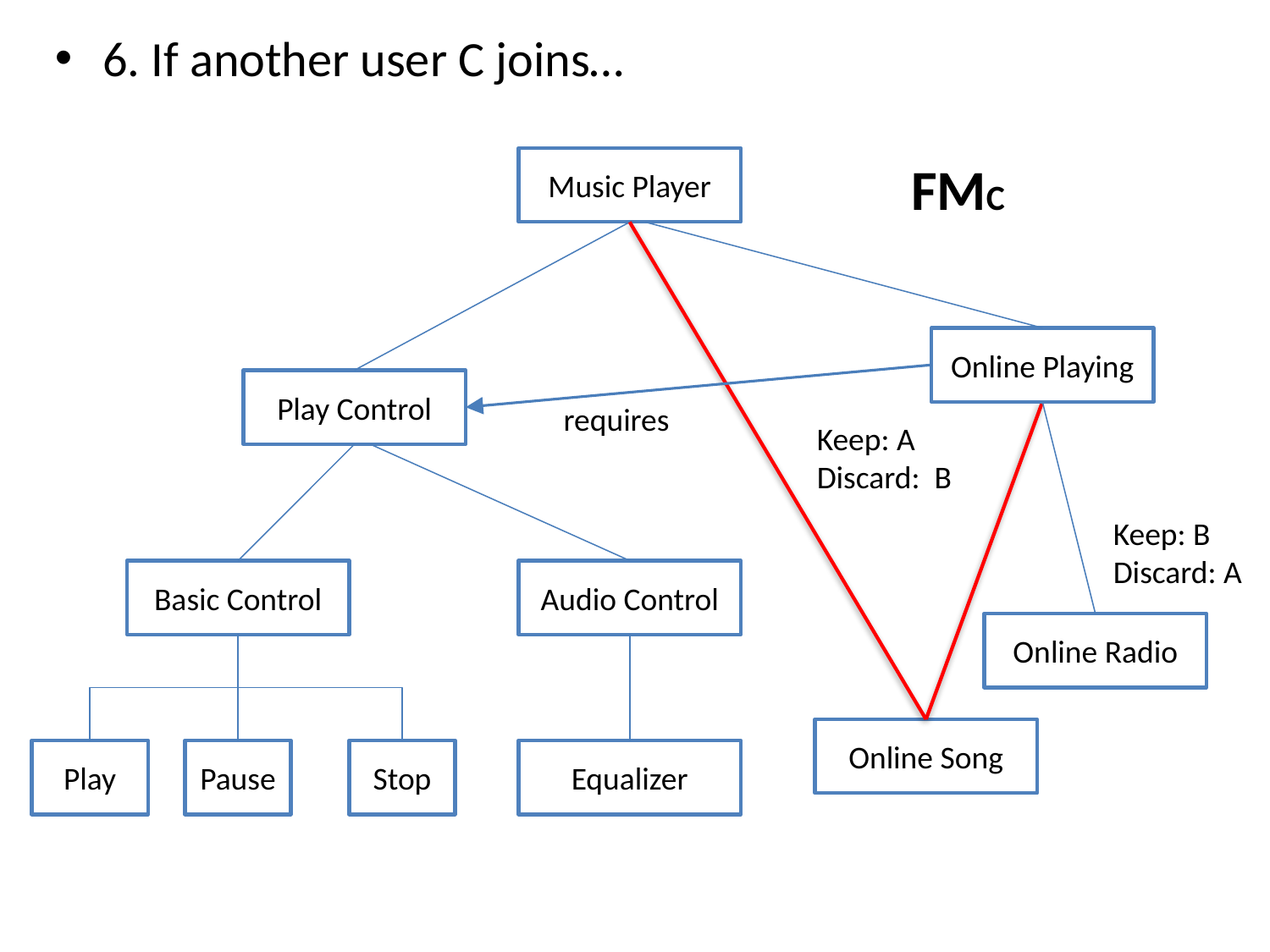

6. If another user C joins…

Music Player
 FMC
Online Playing
Play Control
requires
Keep: A
Discard:  B
Keep: B
Discard: A
Basic Control
Audio Control
Online Radio
Online Song
Play
Pause
Stop
Equalizer